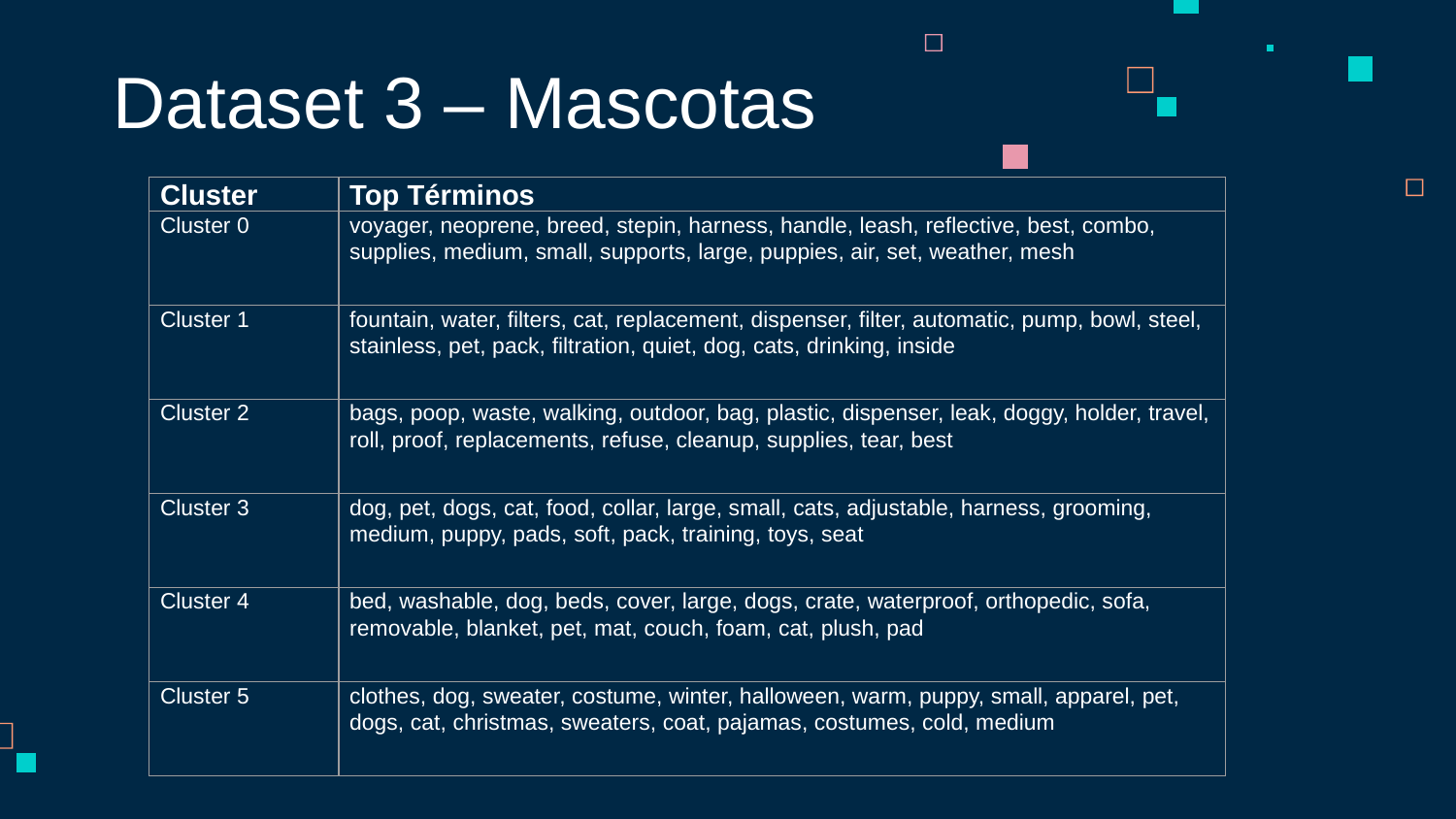

# Dataset 3 – Mascotas
| Cluster | Top Términos |
| --- | --- |
| Cluster 0 | voyager, neoprene, breed, stepin, harness, handle, leash, reflective, best, combo, supplies, medium, small, supports, large, puppies, air, set, weather, mesh |
| Cluster 1 | fountain, water, filters, cat, replacement, dispenser, filter, automatic, pump, bowl, steel, stainless, pet, pack, filtration, quiet, dog, cats, drinking, inside |
| Cluster 2 | bags, poop, waste, walking, outdoor, bag, plastic, dispenser, leak, doggy, holder, travel, roll, proof, replacements, refuse, cleanup, supplies, tear, best |
| Cluster 3 | dog, pet, dogs, cat, food, collar, large, small, cats, adjustable, harness, grooming, medium, puppy, pads, soft, pack, training, toys, seat |
| Cluster 4 | bed, washable, dog, beds, cover, large, dogs, crate, waterproof, orthopedic, sofa, removable, blanket, pet, mat, couch, foam, cat, plush, pad |
| Cluster 5 | clothes, dog, sweater, costume, winter, halloween, warm, puppy, small, apparel, pet, dogs, cat, christmas, sweaters, coat, pajamas, costumes, cold, medium |